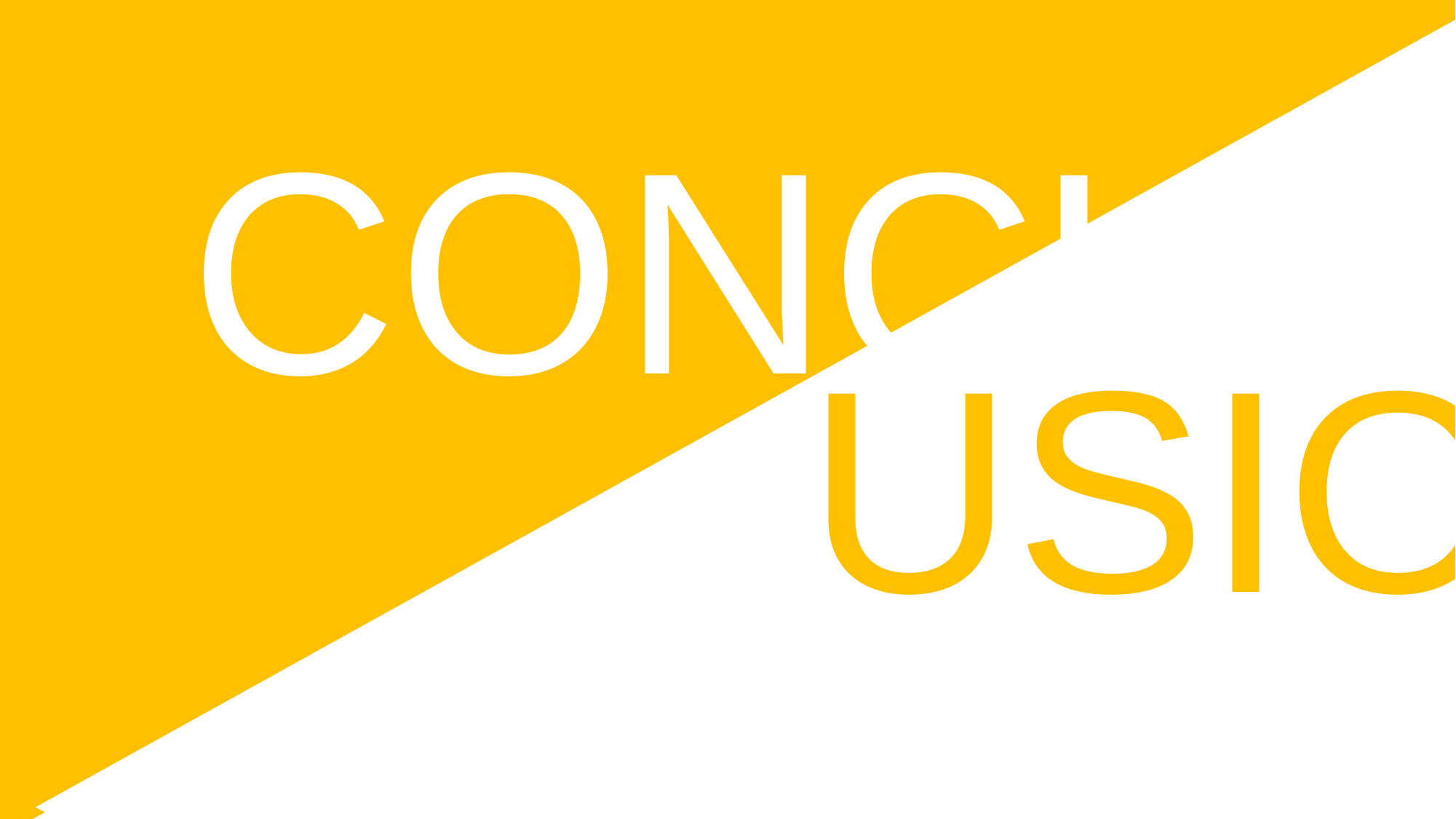

&
DISCUSSIONS
RESULTS

CONCL-
60

40
20
0
Electricity Usage (Rs.)
30,000

20,000
10,000
0
water usage (Ltr)
15

10
5
0
Human Efforts Time (hr)

USION
20/04/23
21
PICC 2023 (PID121)